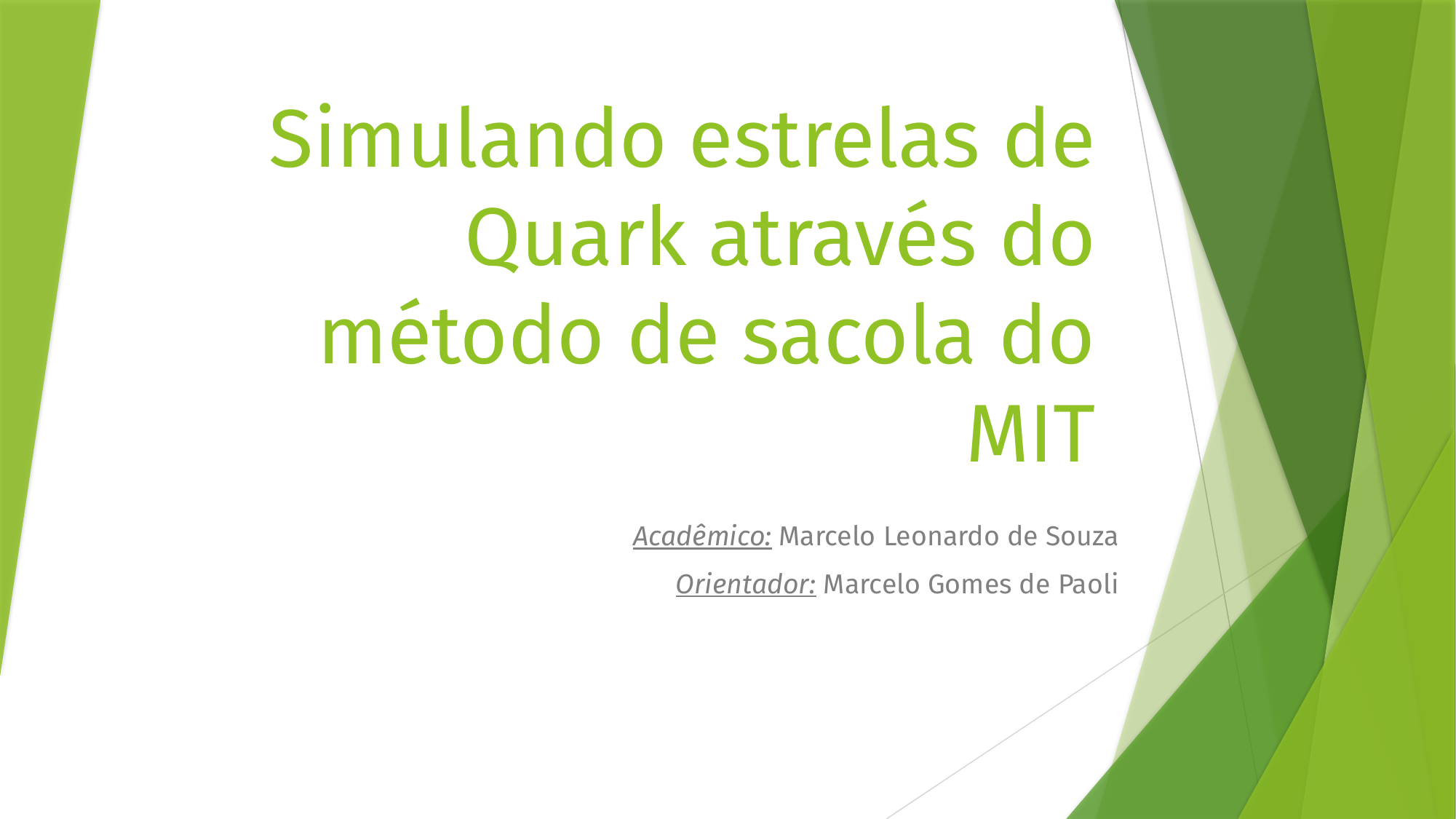

# Simulando estrelas de Quark através do método de sacola do MIT
Acadêmico: Marcelo Leonardo de Souza
Orientador: Marcelo Gomes de Paoli